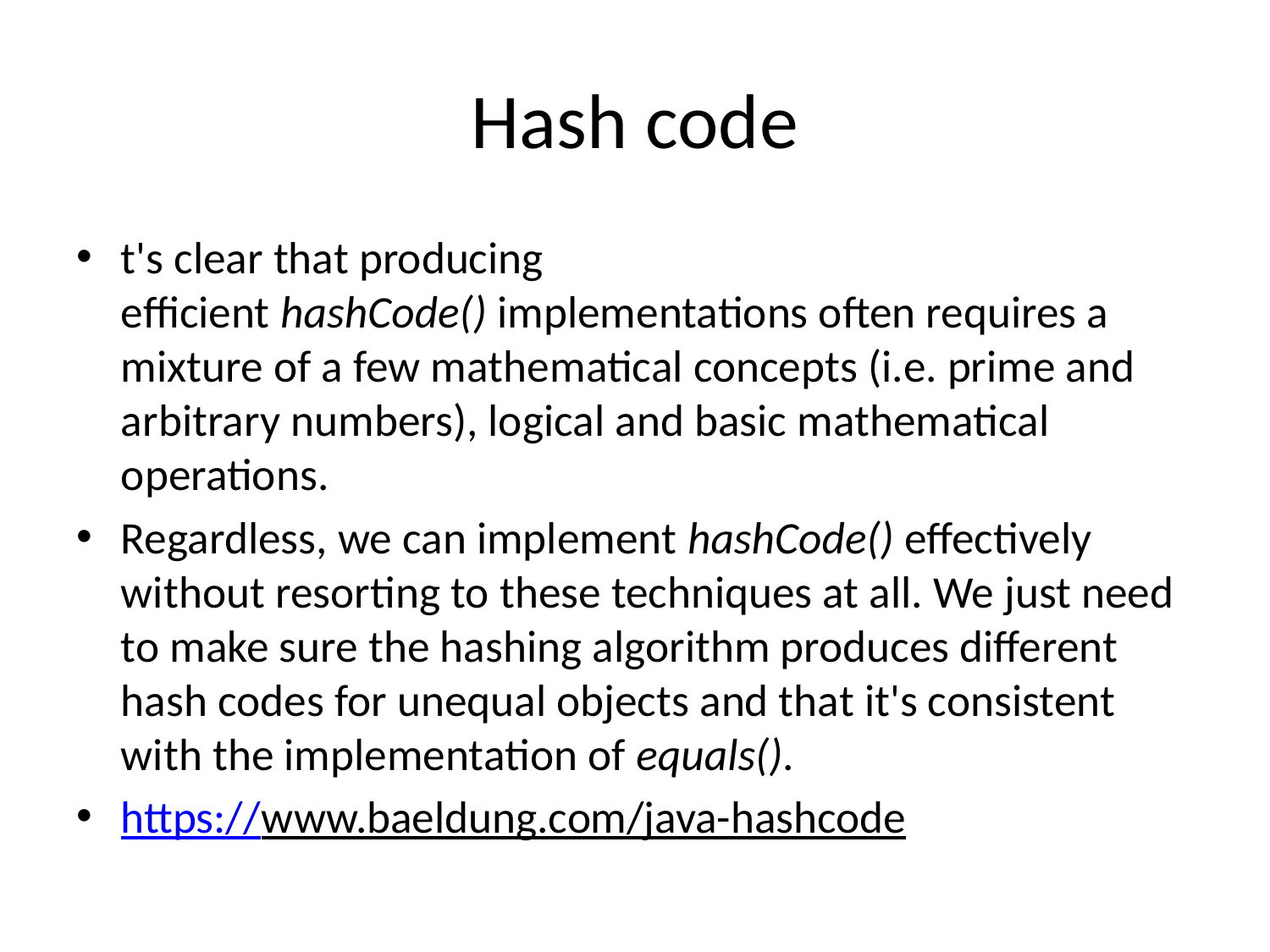

# Hash code
t's clear that producing efficient hashCode() implementations often requires a mixture of a few mathematical concepts (i.e. prime and arbitrary numbers), logical and basic mathematical operations.
Regardless, we can implement hashCode() effectively without resorting to these techniques at all. We just need to make sure the hashing algorithm produces different hash codes for unequal objects and that it's consistent with the implementation of equals().
https://www.baeldung.com/java-hashcode